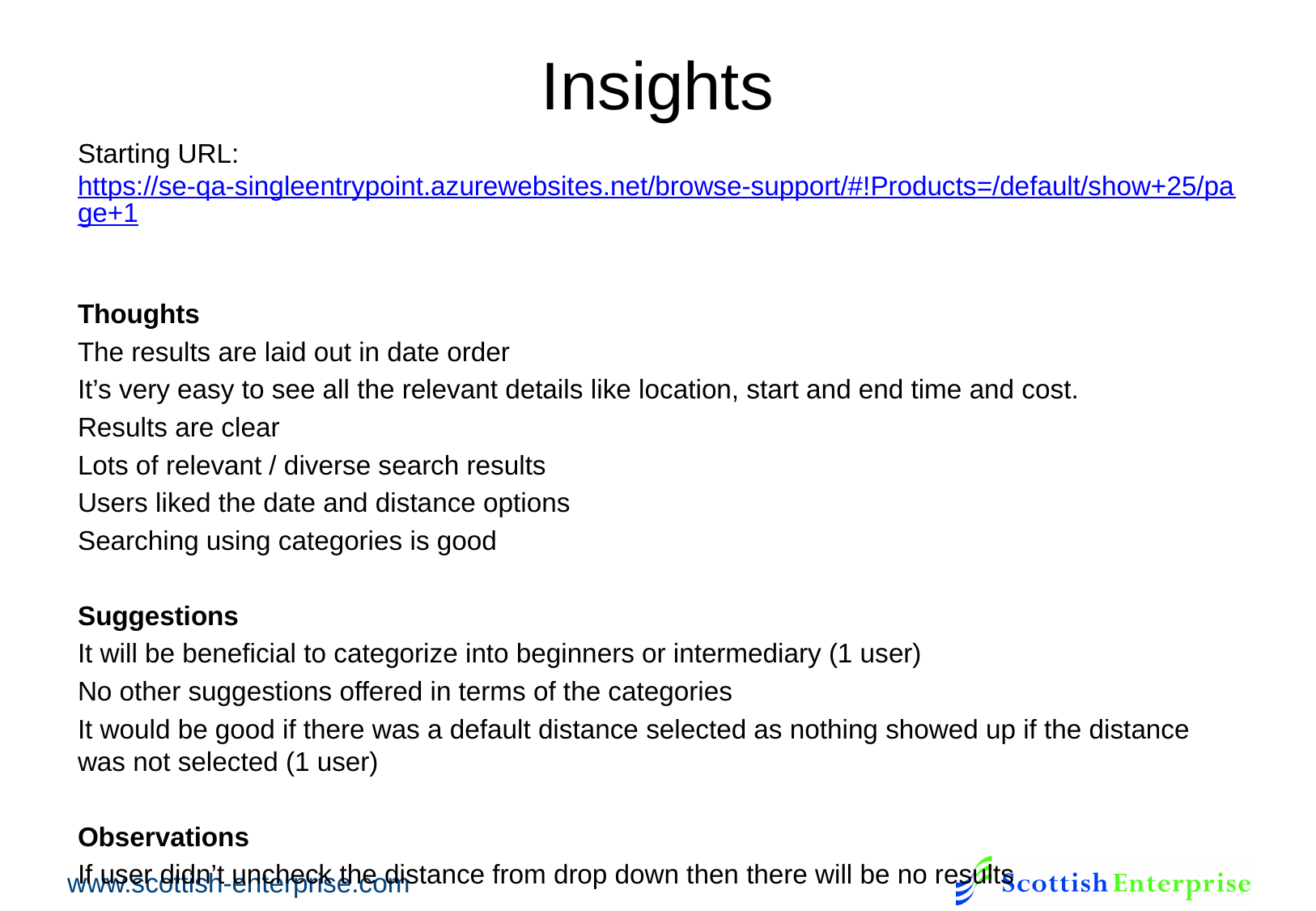

# Insights
Starting URL: https://se-qa-singleentrypoint.azurewebsites.net/browse-support/#!Products=/default/show+25/page+1

Thoughts
The results are laid out in date order
It’s very easy to see all the relevant details like location, start and end time and cost.
Results are clear
Lots of relevant / diverse search results
Users liked the date and distance options
Searching using categories is good

Suggestions
It will be beneficial to categorize into beginners or intermediary (1 user)
No other suggestions offered in terms of the categories
It would be good if there was a default distance selected as nothing showed up if the distance was not selected (1 user)

Observations
If user didn’t uncheck the distance from drop down then there will be no results